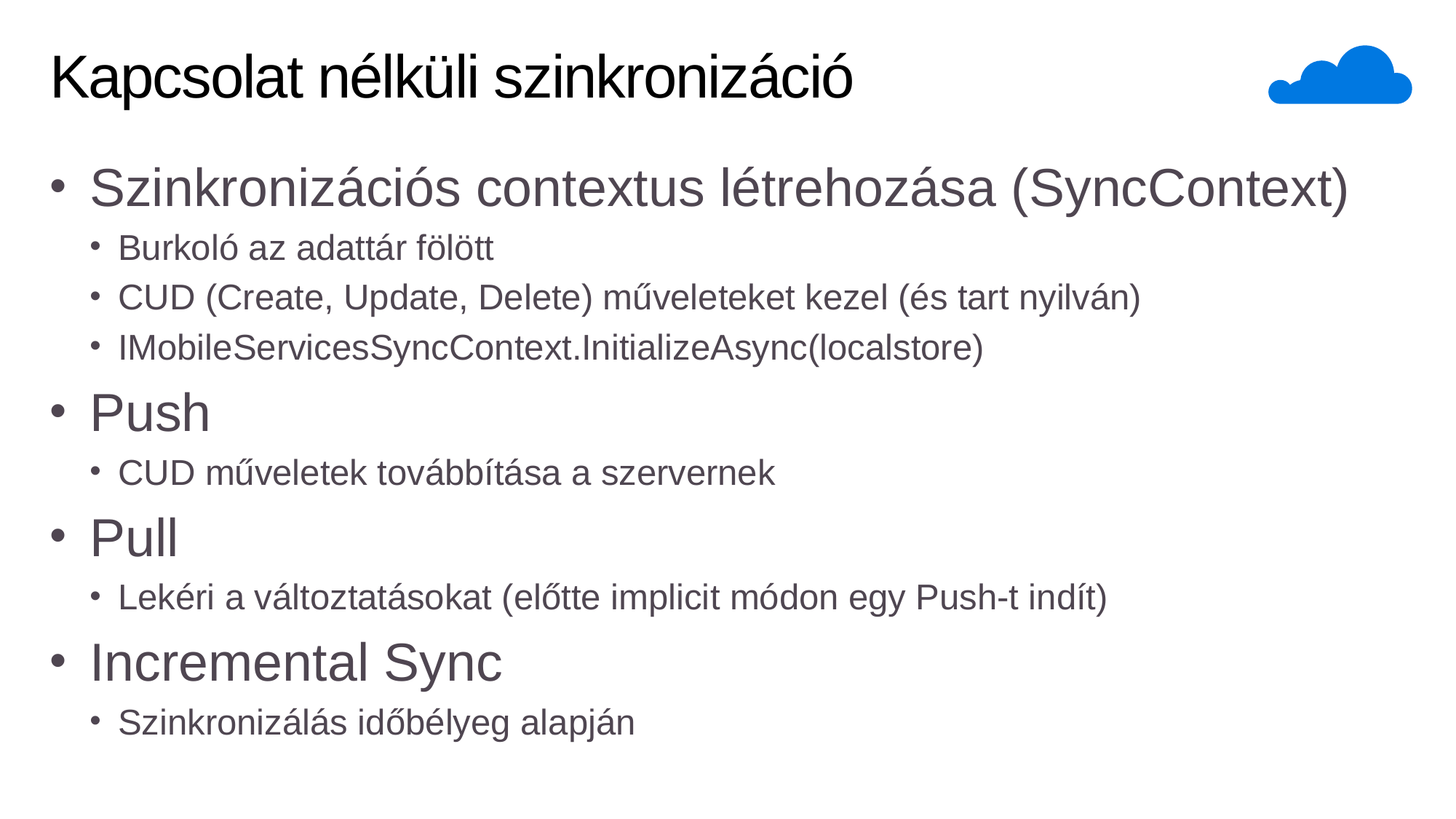

# Kapcsolat nélküli szinkronizáció
Szinkronizációs contextus létrehozása (SyncContext)
Burkoló az adattár fölött
CUD (Create, Update, Delete) műveleteket kezel (és tart nyilván)
IMobileServicesSyncContext.InitializeAsync(localstore)
Push
CUD műveletek továbbítása a szervernek
Pull
Lekéri a változtatásokat (előtte implicit módon egy Push-t indít)
Incremental Sync
Szinkronizálás időbélyeg alapján